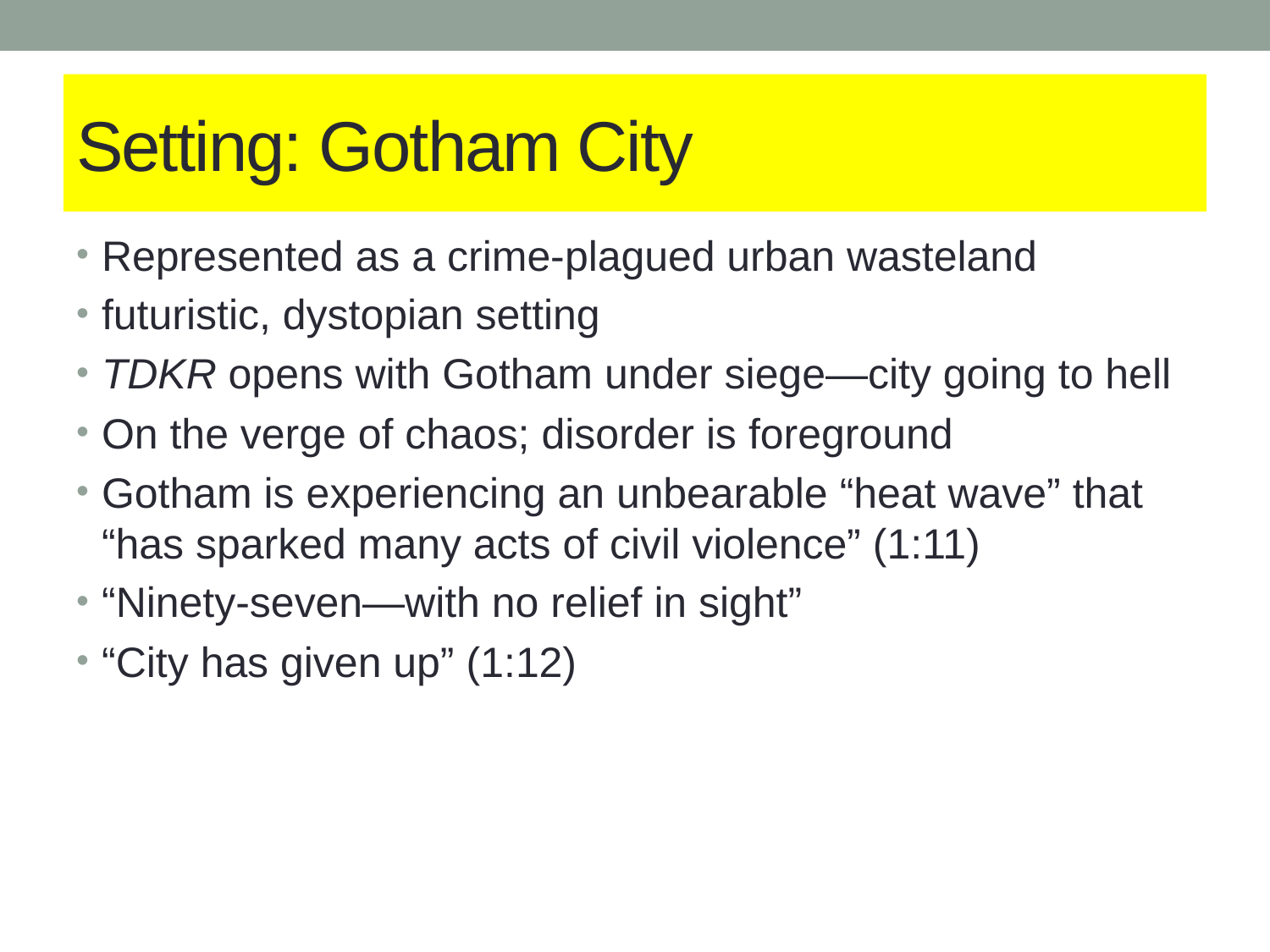

# Setting: Gotham City
Represented as a crime-plagued urban wasteland
futuristic, dystopian setting
TDKR opens with Gotham under siege—city going to hell
On the verge of chaos; disorder is foreground
Gotham is experiencing an unbearable “heat wave” that “has sparked many acts of civil violence” (1:11)
“Ninety-seven—with no relief in sight”
“City has given up” (1:12)